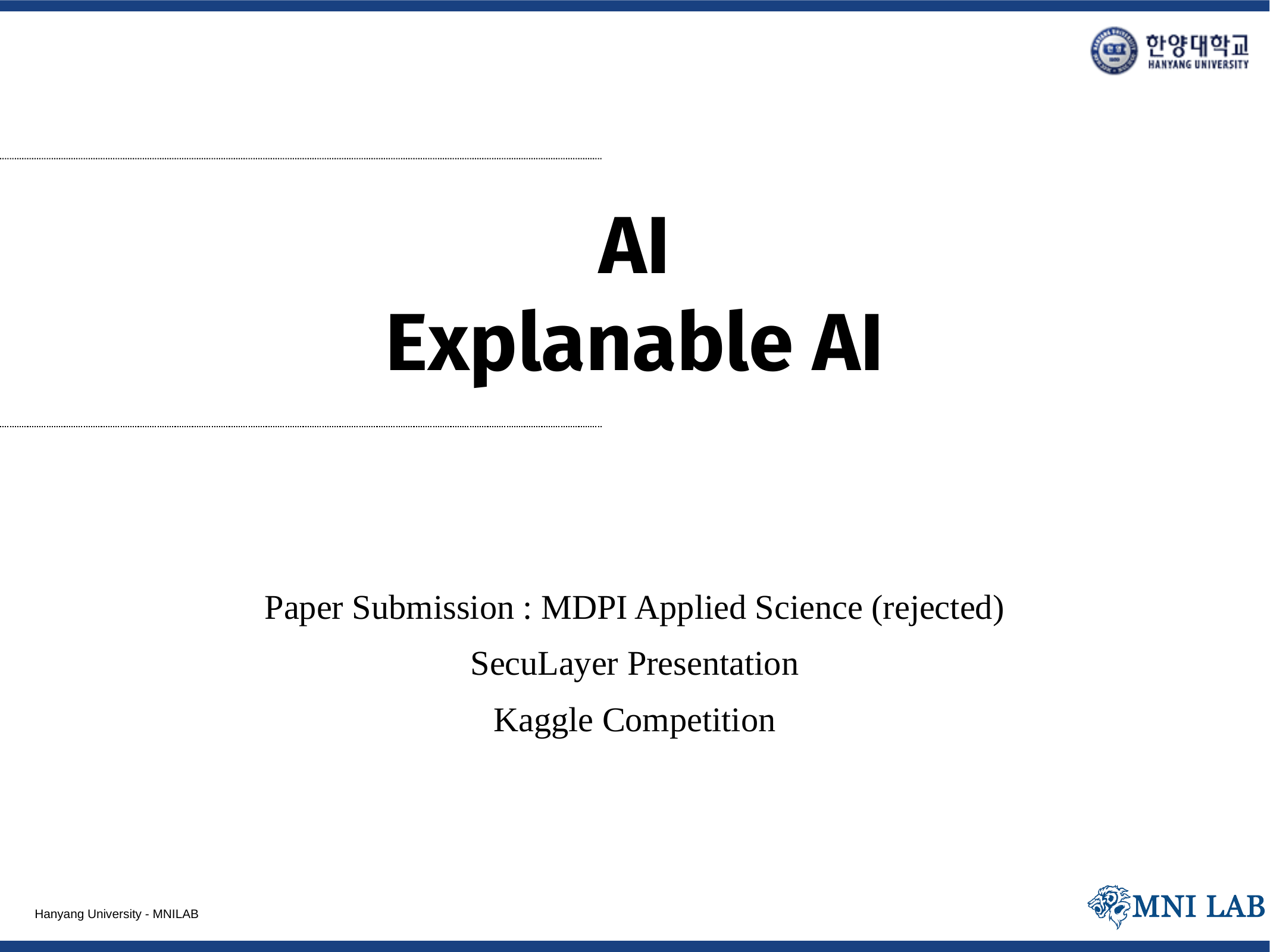

# AI Explanable AI
Paper Submission : MDPI Applied Science (rejected)
SecuLayer Presentation
Kaggle Competition